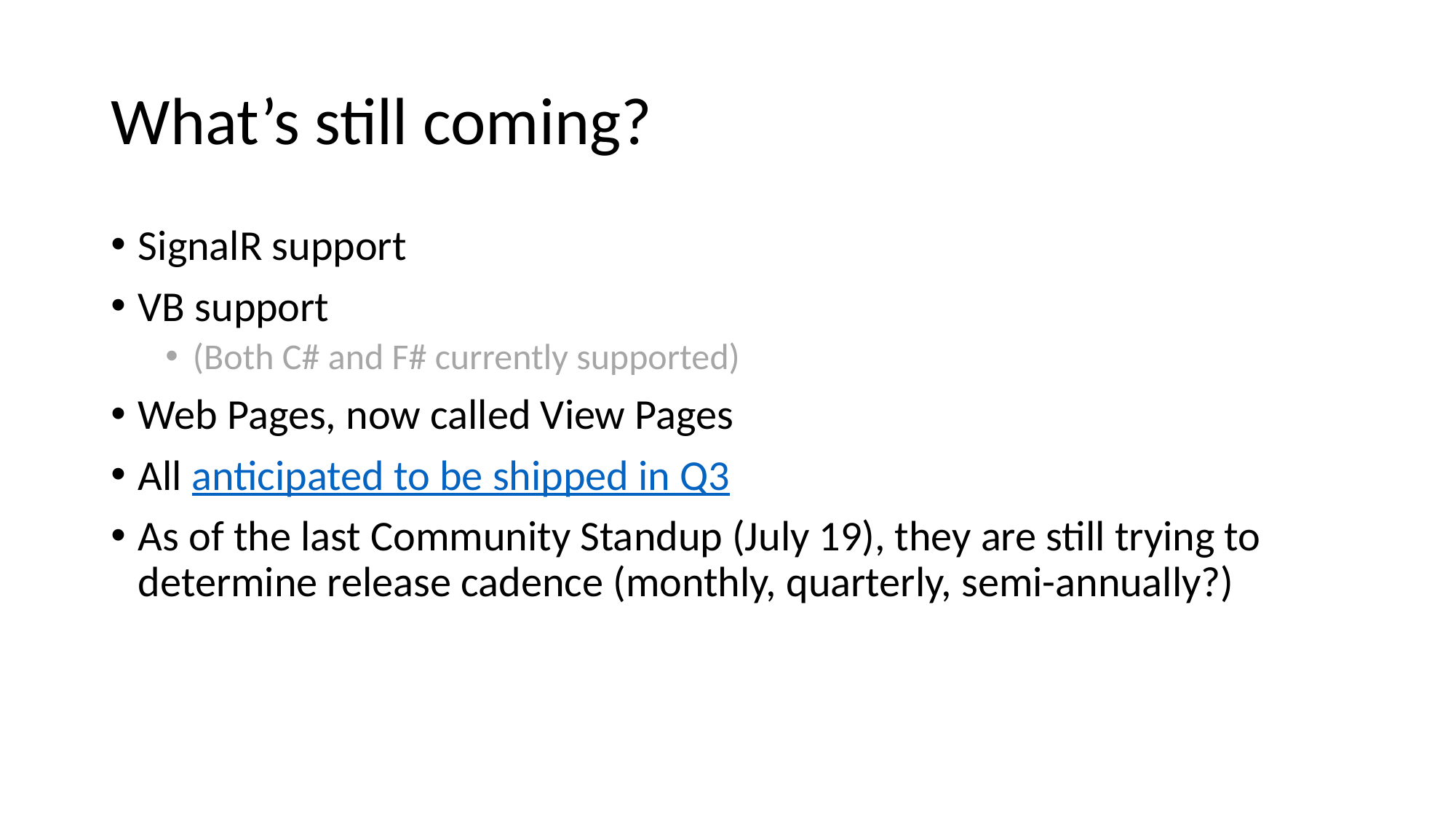

# What’s still coming?
SignalR support
VB support
(Both C# and F# currently supported)
Web Pages, now called View Pages
All anticipated to be shipped in Q3
As of the last Community Standup (July 19), they are still trying to determine release cadence (monthly, quarterly, semi-annually?)